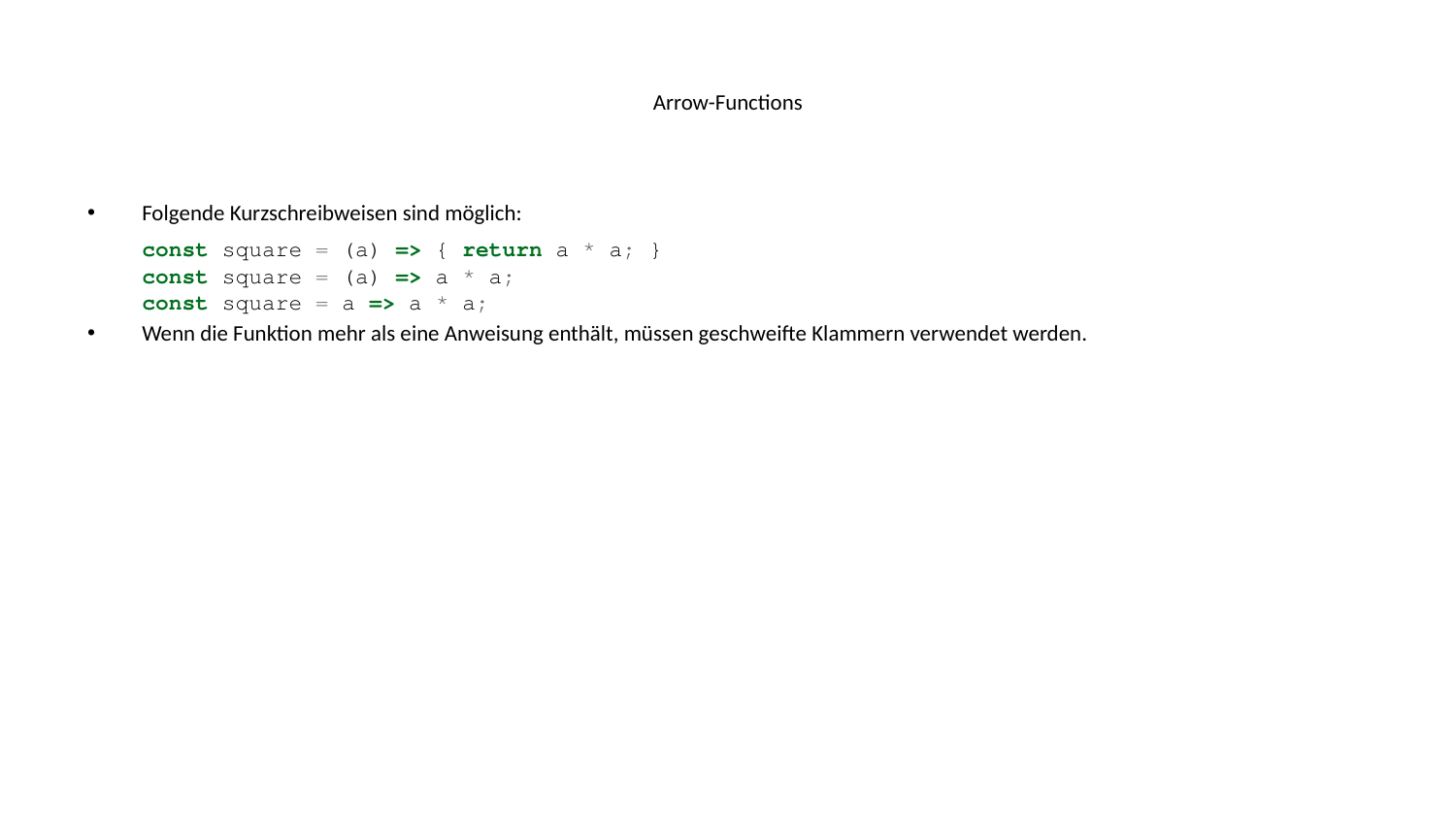

# Arrow-Functions
Folgende Kurzschreibweisen sind möglich:
const square = (a) => { return a * a; }
const square = (a) => a * a;
const square = a => a * a;
Wenn die Funktion mehr als eine Anweisung enthält, müssen geschweifte Klammern verwendet werden.